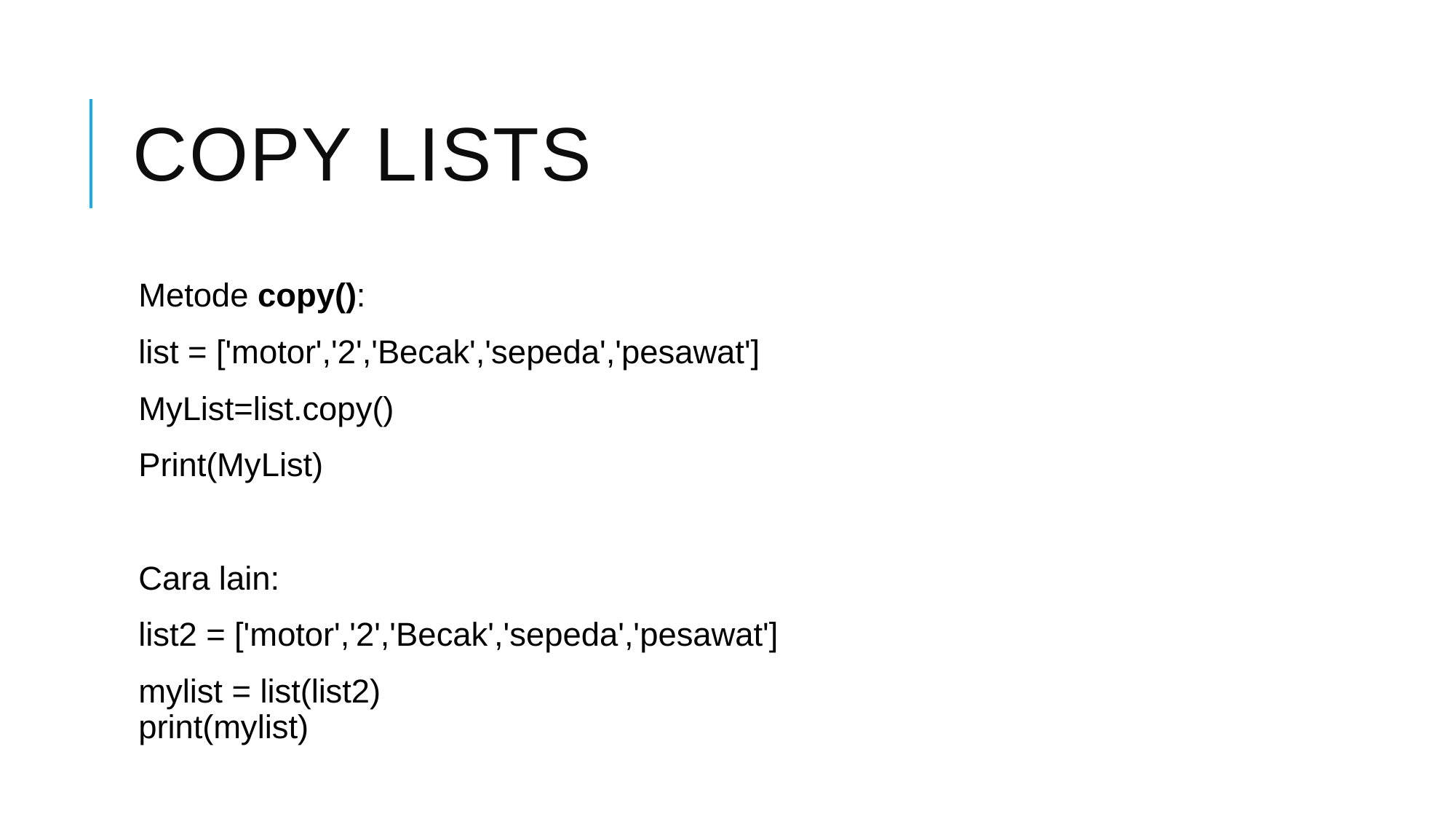

# Copy Lists
Metode copy():
list = ['motor','2','Becak','sepeda','pesawat']
MyList=list.copy()
Print(MyList)

Cara lain:
list2 = ['motor','2','Becak','sepeda','pesawat']
mylist = list(list2)
print(mylist)